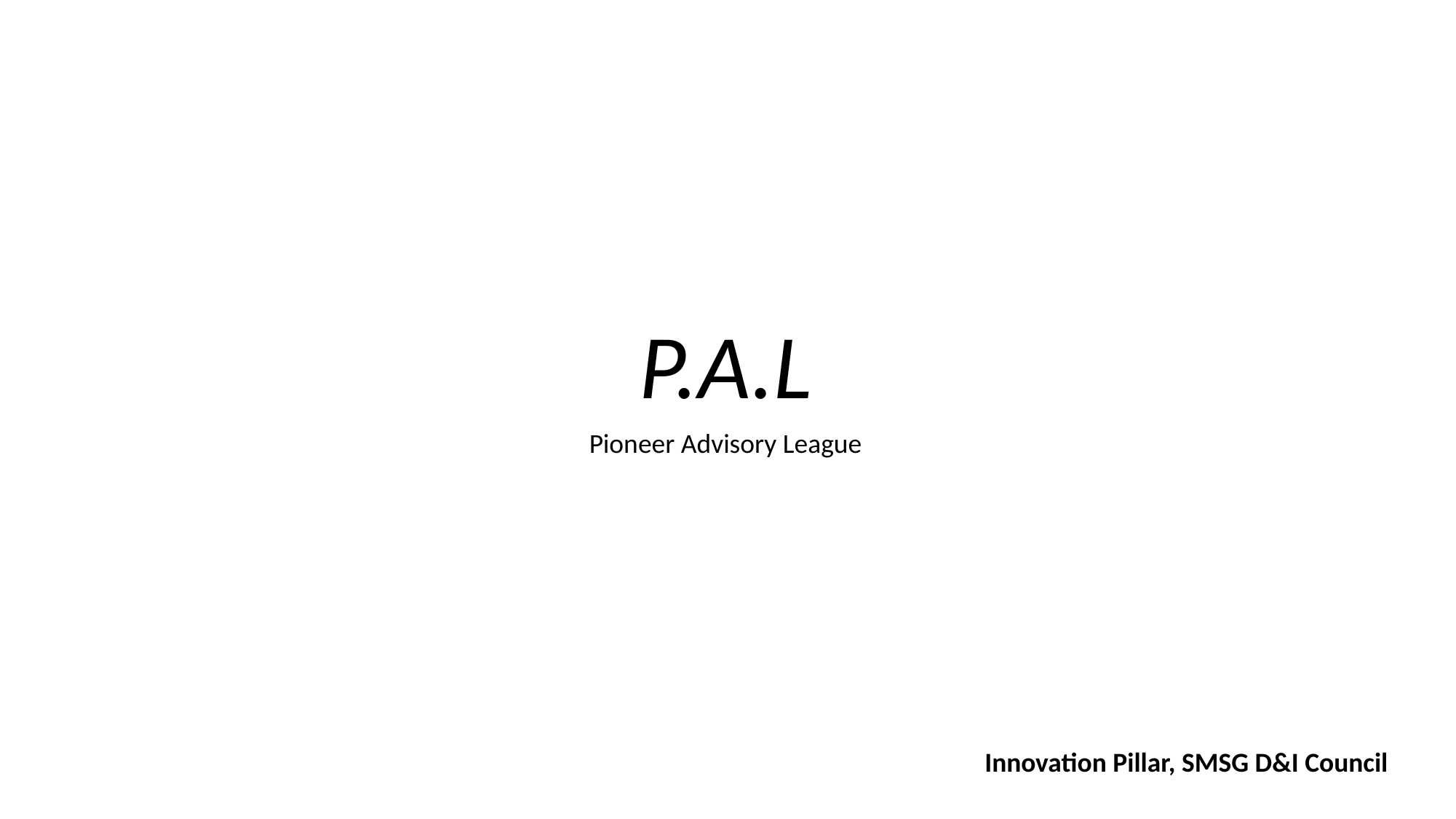

# P.A.L
Pioneer Advisory League
Innovation Pillar, SMSG D&I Council